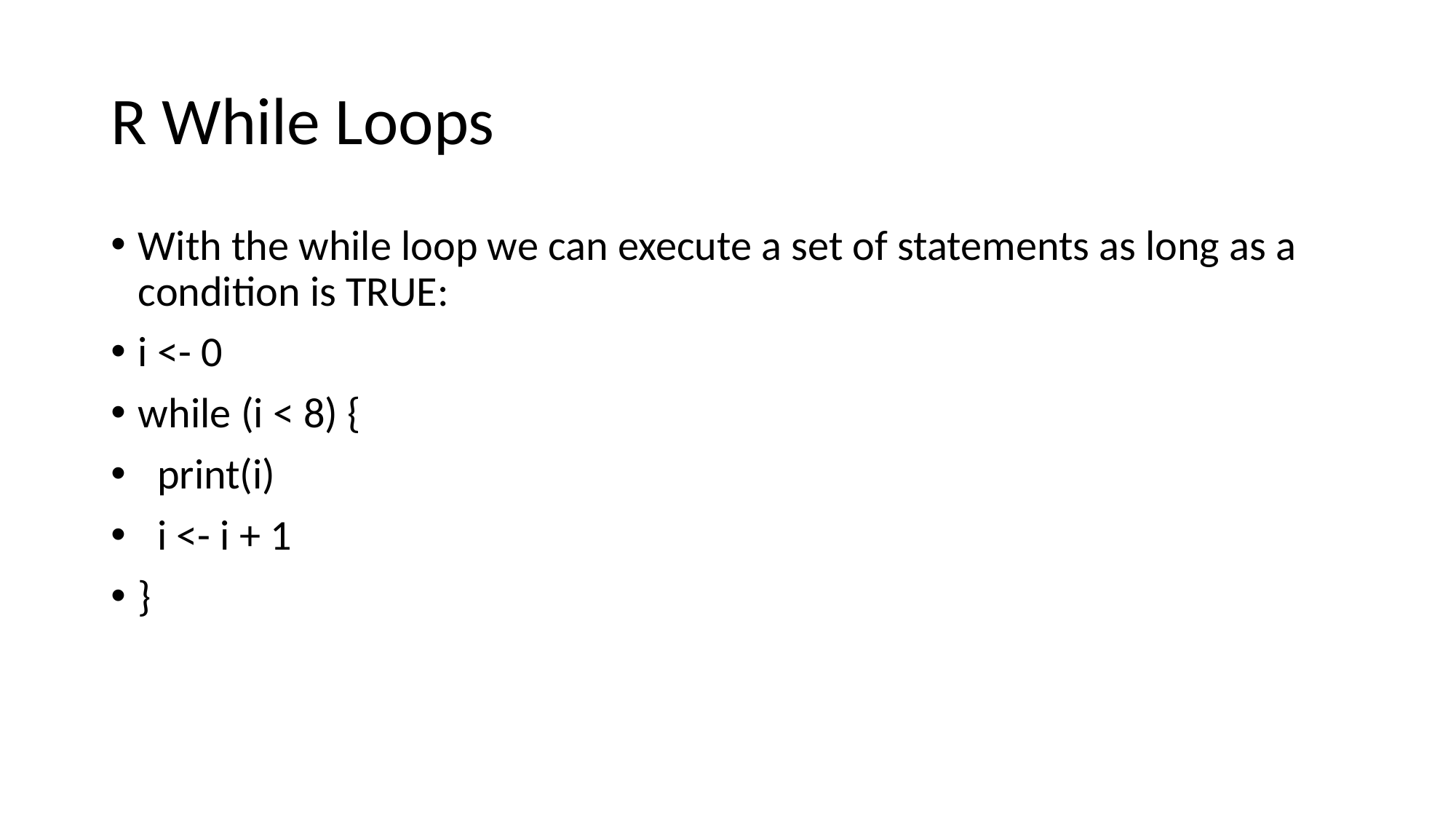

# R While Loops
With the while loop we can execute a set of statements as long as a condition is TRUE:
i <- 0
while (i < 8) {
  print(i)
  i <- i + 1
}